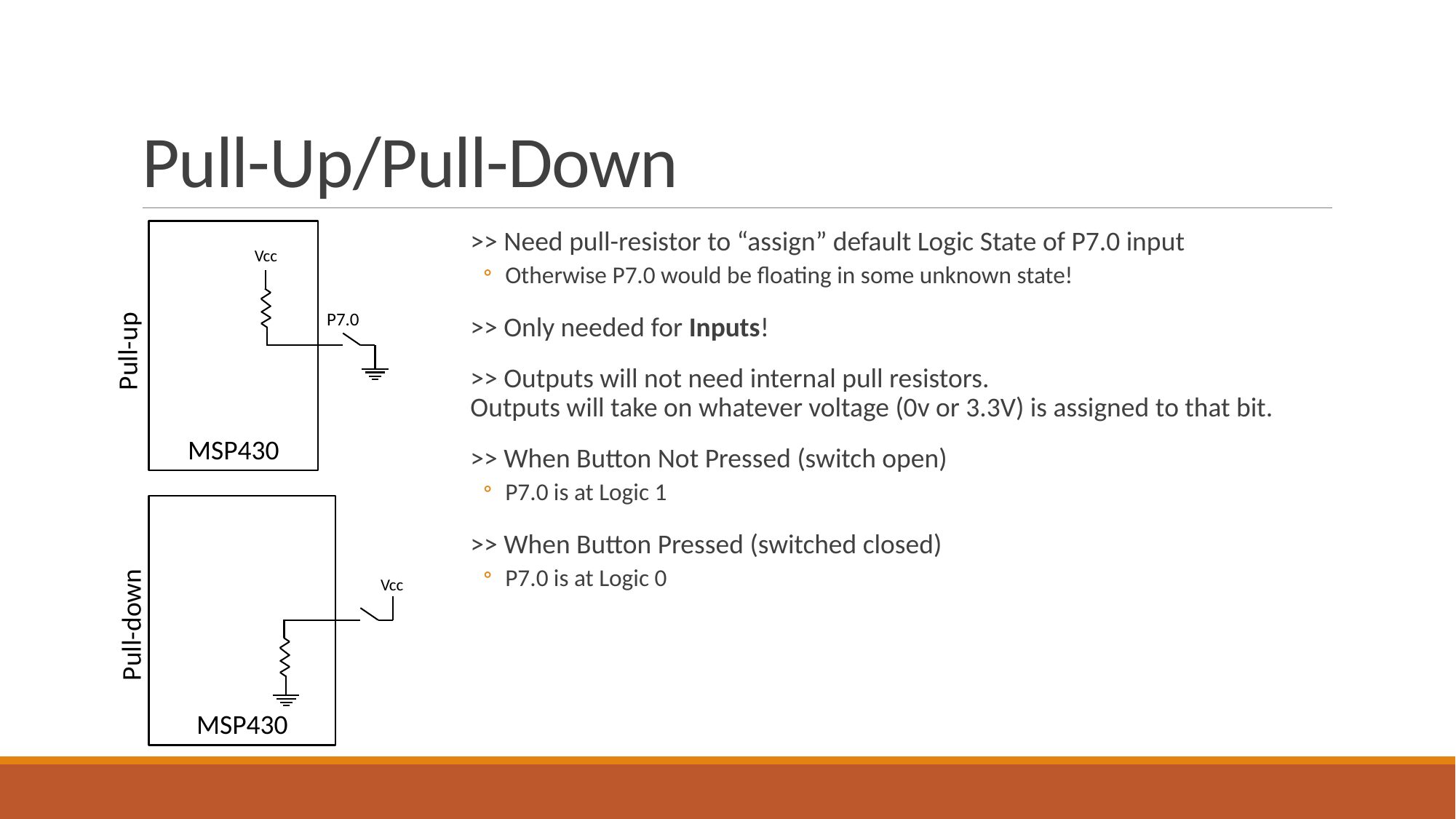

# Pull-Up/Pull-Down
MSP430
>> Need pull-resistor to “assign” default Logic State of P7.0 input
Otherwise P7.0 would be floating in some unknown state!
>> Only needed for Inputs!
>> Outputs will not need internal pull resistors.
Outputs will take on whatever voltage (0v or 3.3V) is assigned to that bit.
>> When Button Not Pressed (switch open)
P7.0 is at Logic 1
>> When Button Pressed (switched closed)
P7.0 is at Logic 0
Vcc
P7.0
Pull-up
MSP430
Vcc
Pull-down